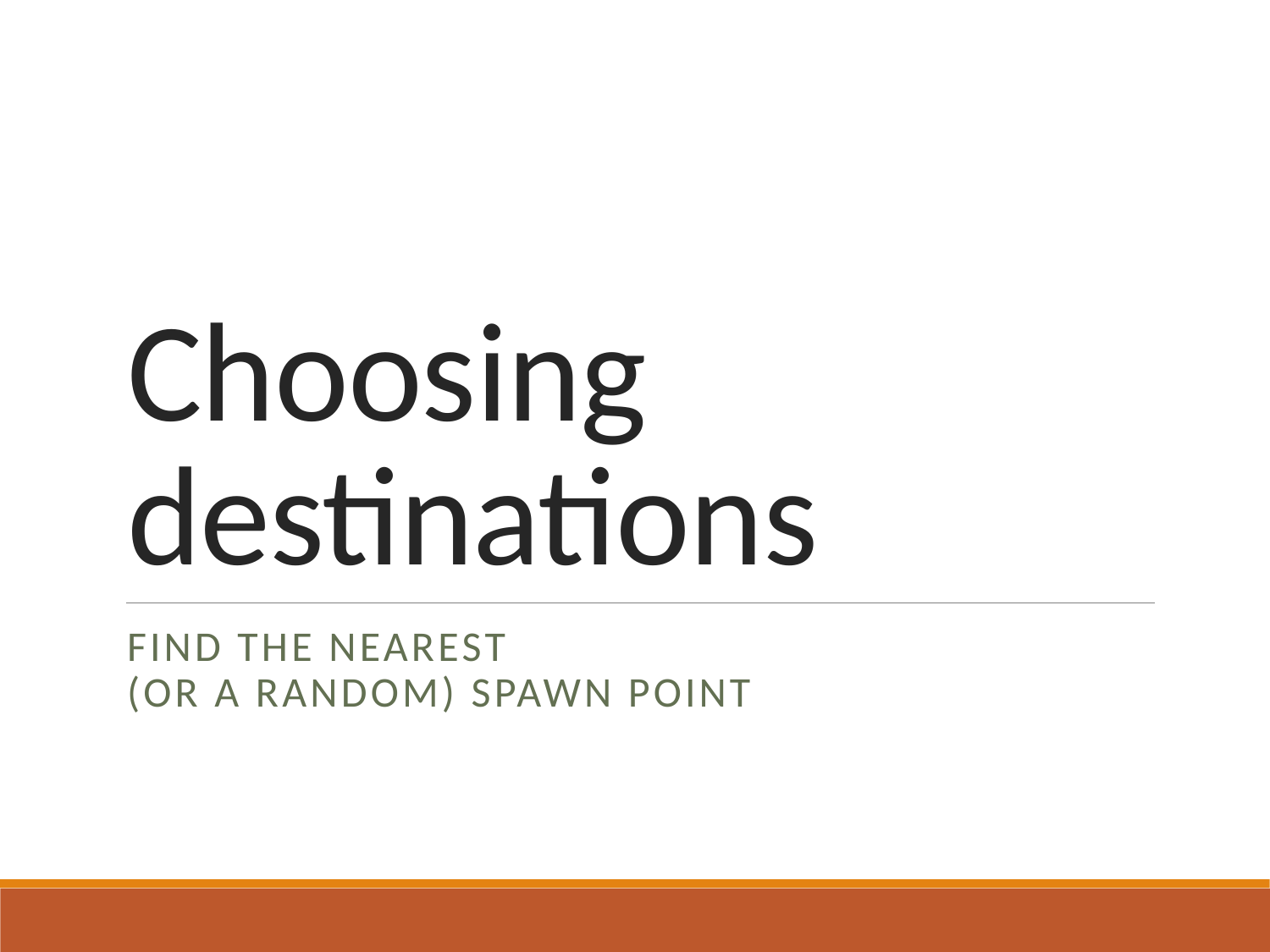

# Choosing destinations
find the nearest
(or a random) spawn point